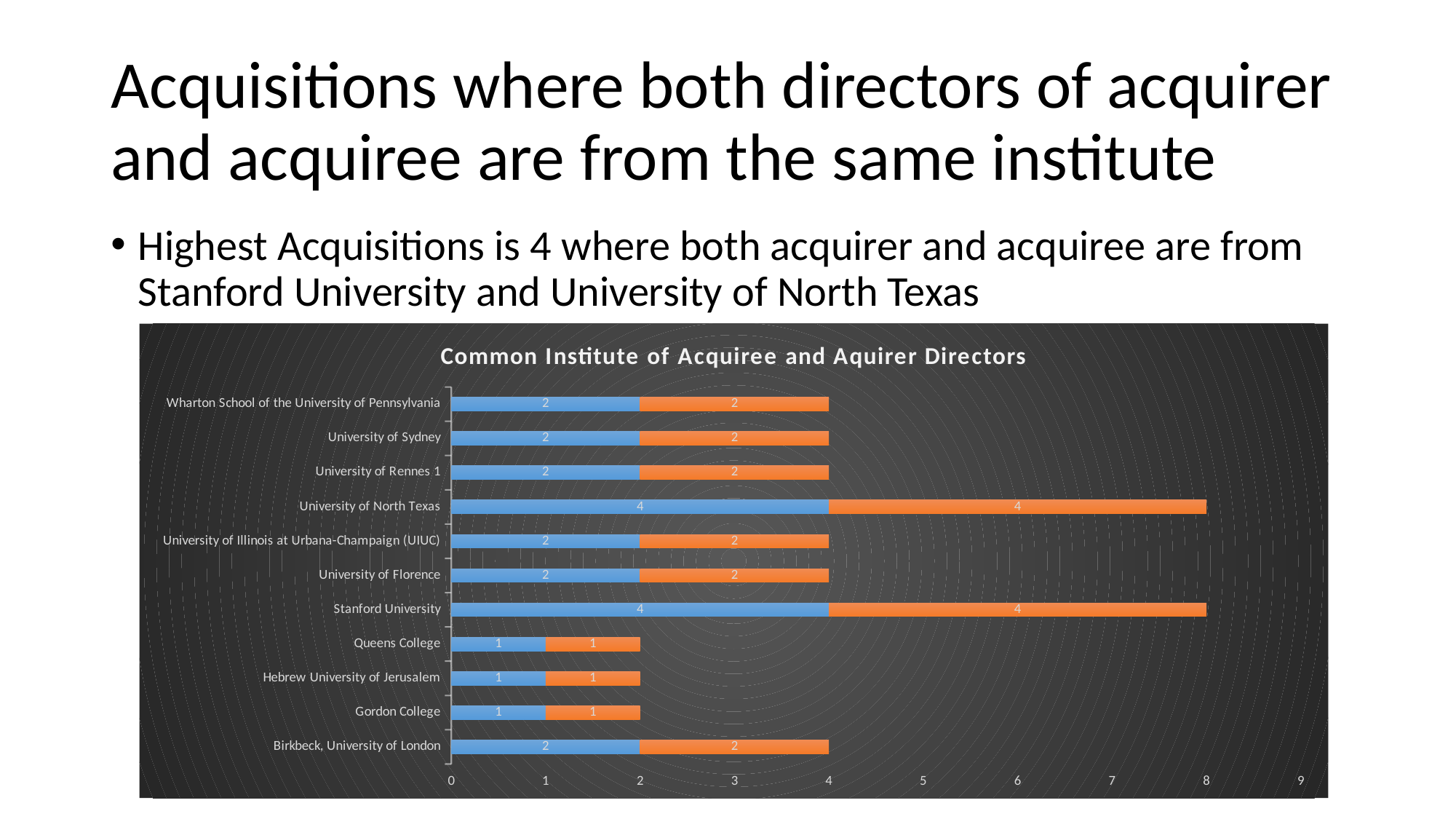

# Acquisitions where both directors of acquirer and acquiree are from the same institute
Highest Acquisitions is 4 where both acquirer and acquiree are from Stanford University and University of North Texas

### Chart: Common Institute of Acquiree and Aquirer Directors

| Category | Count of acquirer_Director_name | Count of acquiree_Director_nanme |
|---|---|---|
| Birkbeck, University of London | 2.0 | 2.0 |
| Gordon College | 1.0 | 1.0 |
| Hebrew University of Jerusalem | 1.0 | 1.0 |
| Queens College | 1.0 | 1.0 |
| Stanford University | 4.0 | 4.0 |
| University of Florence | 2.0 | 2.0 |
| University of Illinois at Urbana-Champaign (UIUC) | 2.0 | 2.0 |
| University of North Texas | 4.0 | 4.0 |
| University of Rennes 1 | 2.0 | 2.0 |
| University of Sydney | 2.0 | 2.0 |
| Wharton School of the University of Pennsylvania | 2.0 | 2.0 |